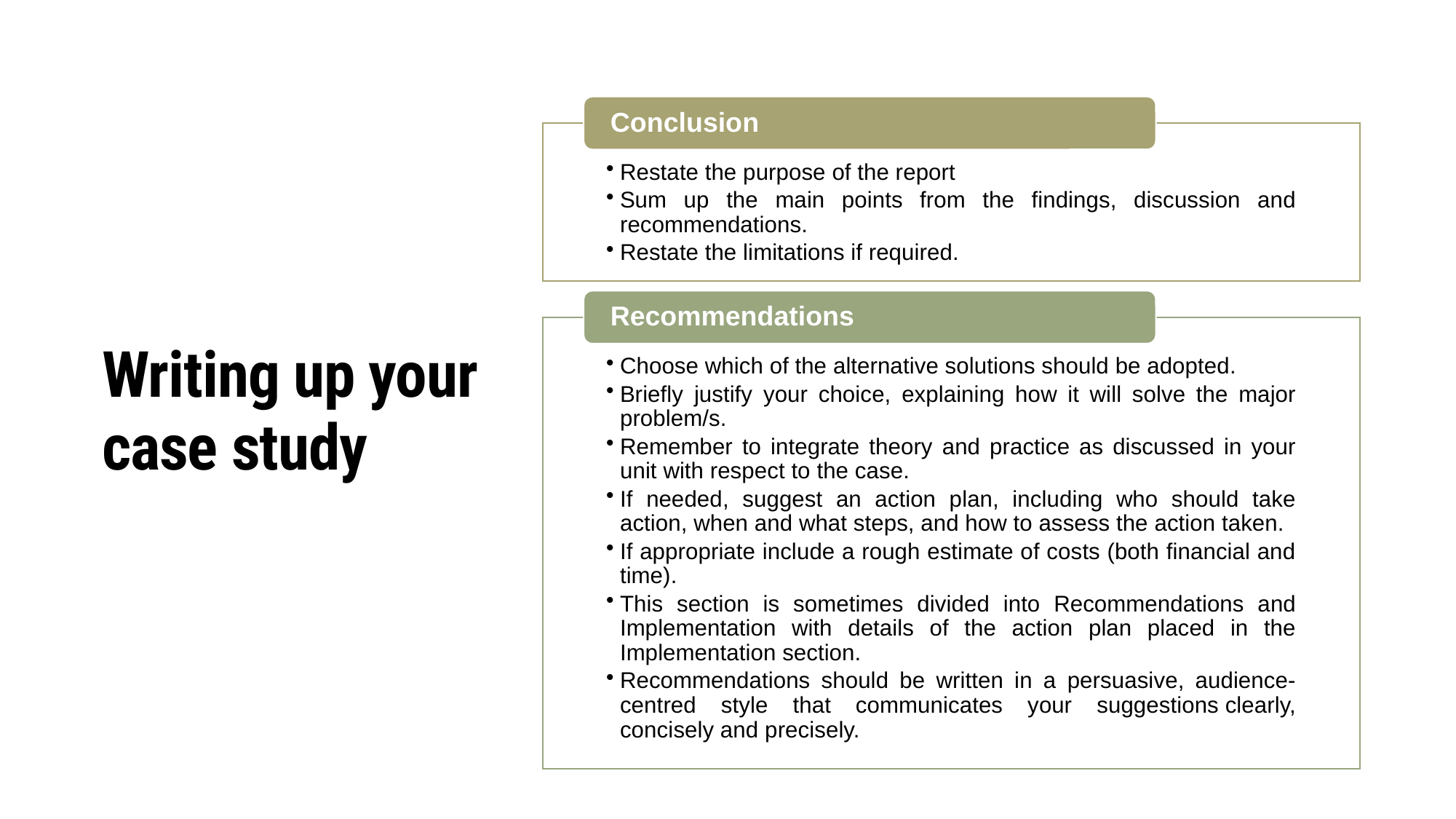

Restate the purpose of the report
Sum up the main points from the findings, discussion and recommendations.
Restate the limitations if required.
Conclusion
Choose which of the alternative solutions should be adopted.
Briefly justify your choice, explaining how it will solve the major problem/s.
Remember to integrate theory and practice as discussed in your unit with respect to the case.
If needed, suggest an action plan, including who should take action, when and what steps, and how to assess the action taken.
If appropriate include a rough estimate of costs (both financial and time).
This section is sometimes divided into Recommendations and Implementation with details of the action plan placed in the Implementation section.
Recommendations should be written in a persuasive, audience-centred style that communicates your suggestions clearly, concisely and precisely.
Recommendations
# Writing up your case study